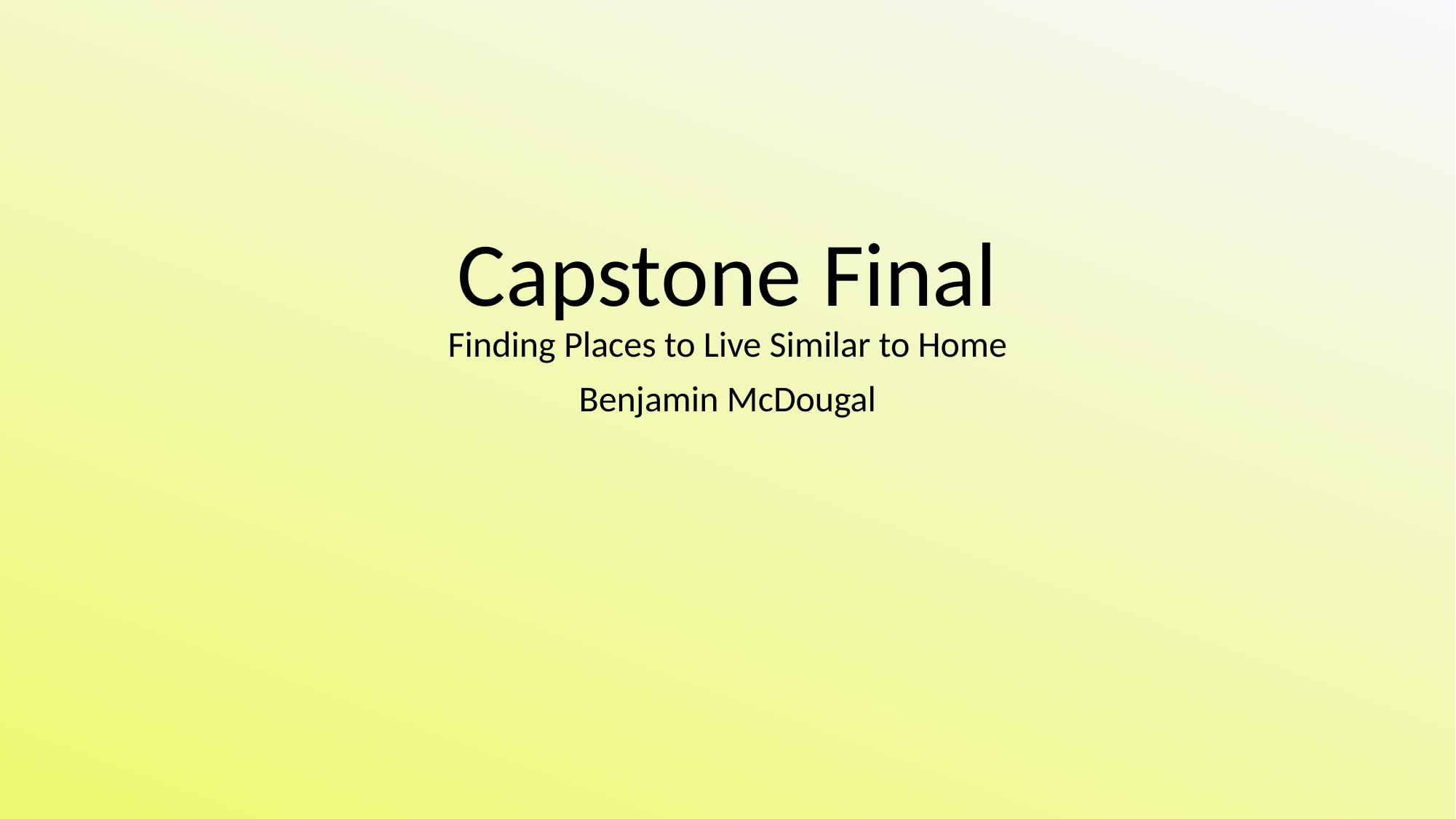

# Capstone Final
Finding Places to Live Similar to Home
Benjamin McDougal